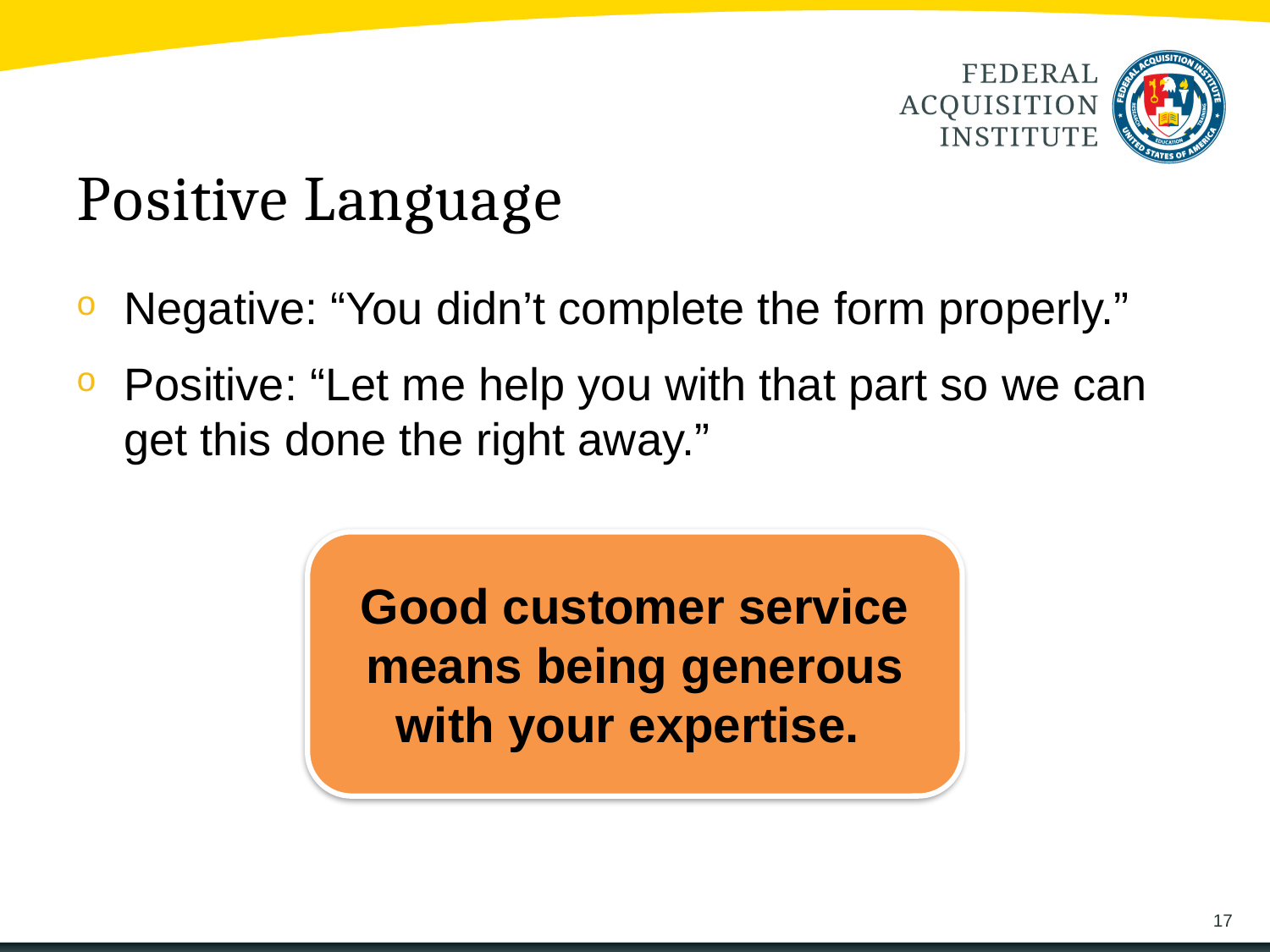

Positive Language
Negative: “You didn’t complete the form properly.”
Positive: “Let me help you with that part so we can get this done the right away.”

Good customer service means being generous with your expertise.
17